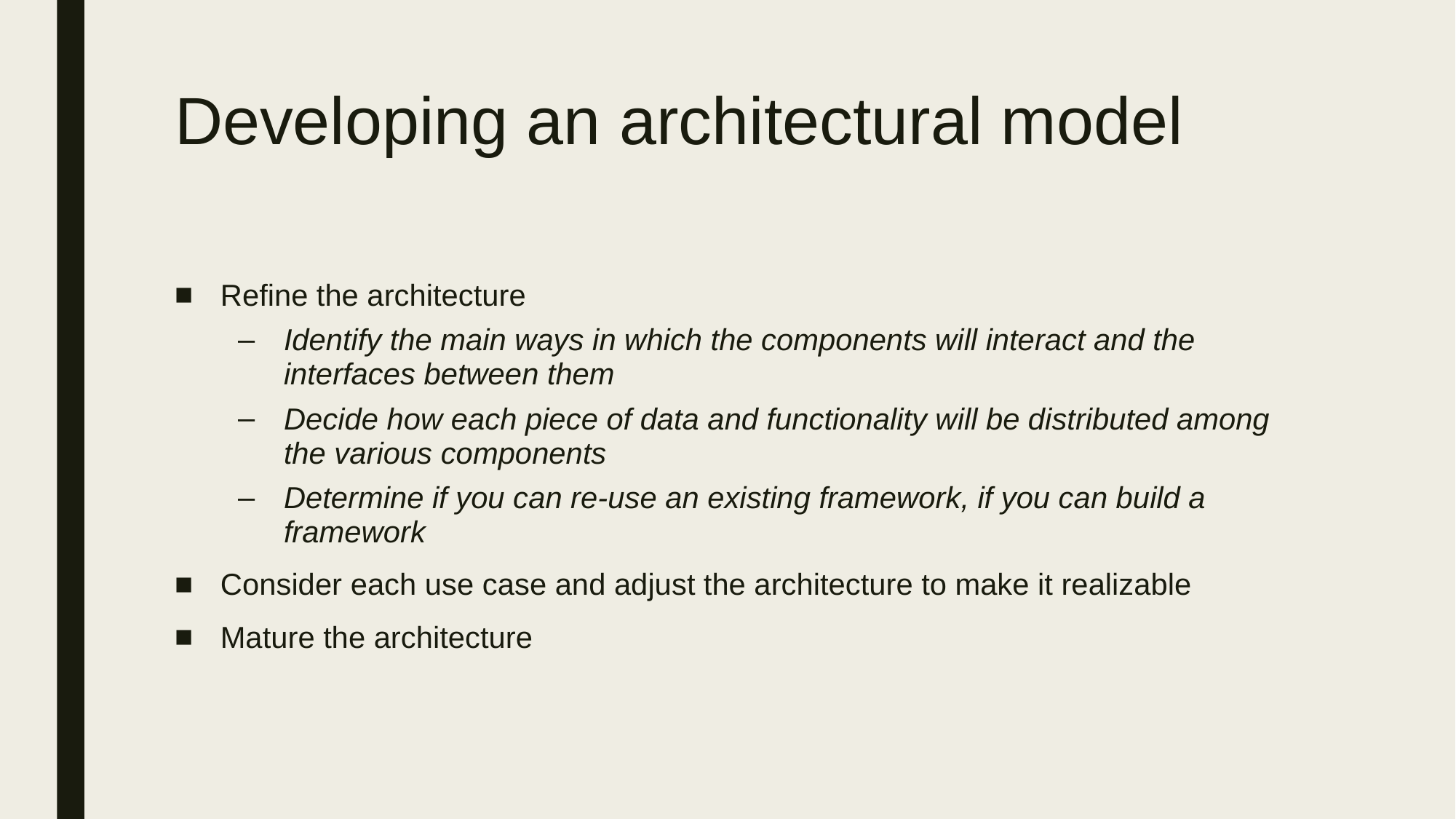

# Developing an architectural model
Refine the architecture
Identify the main ways in which the components will interact and the interfaces between them
Decide how each piece of data and functionality will be distributed among the various components
Determine if you can re-use an existing framework, if you can build a framework
Consider each use case and adjust the architecture to make it realizable
Mature the architecture